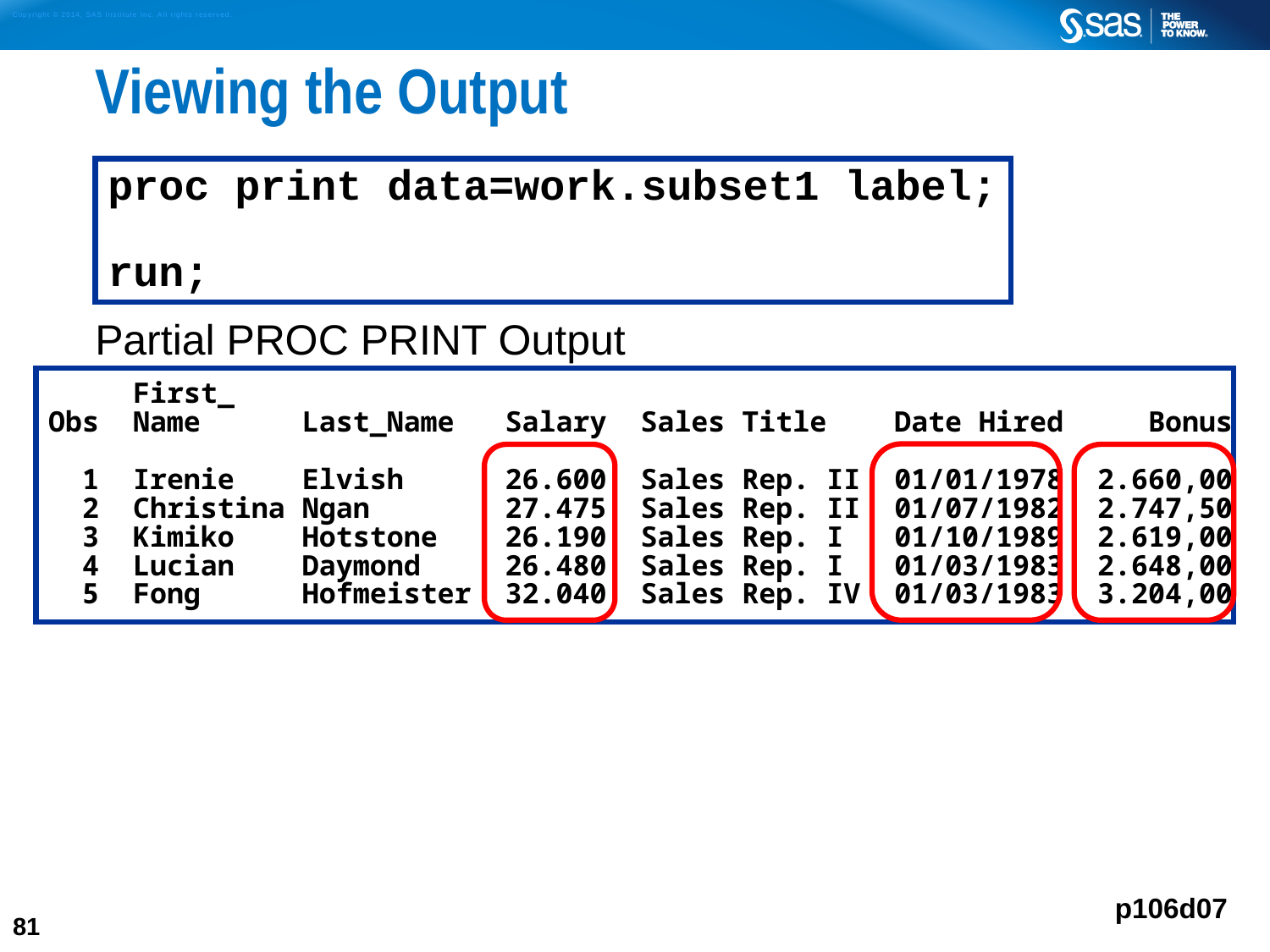

# Viewing the Output
proc print data=work.subset1 label;
run;
Partial PROC PRINT Output
     First_
Obs  Name      Last_Name   Salary  Sales Title    Date Hired     Bonus

  1  Irenie    Elvish      26.600  Sales Rep. II  01/01/1978  2.660,00
  2  Christina Ngan        27.475  Sales Rep. II  01/07/1982  2.747,50
  3  Kimiko    Hotstone    26.190  Sales Rep. I   01/10/1989  2.619,00
  4  Lucian    Daymond     26.480  Sales Rep. I   01/03/1983  2.648,00
  5  Fong      Hofmeister  32.040  Sales Rep. IV  01/03/1983  3.204,00

p106d07
81